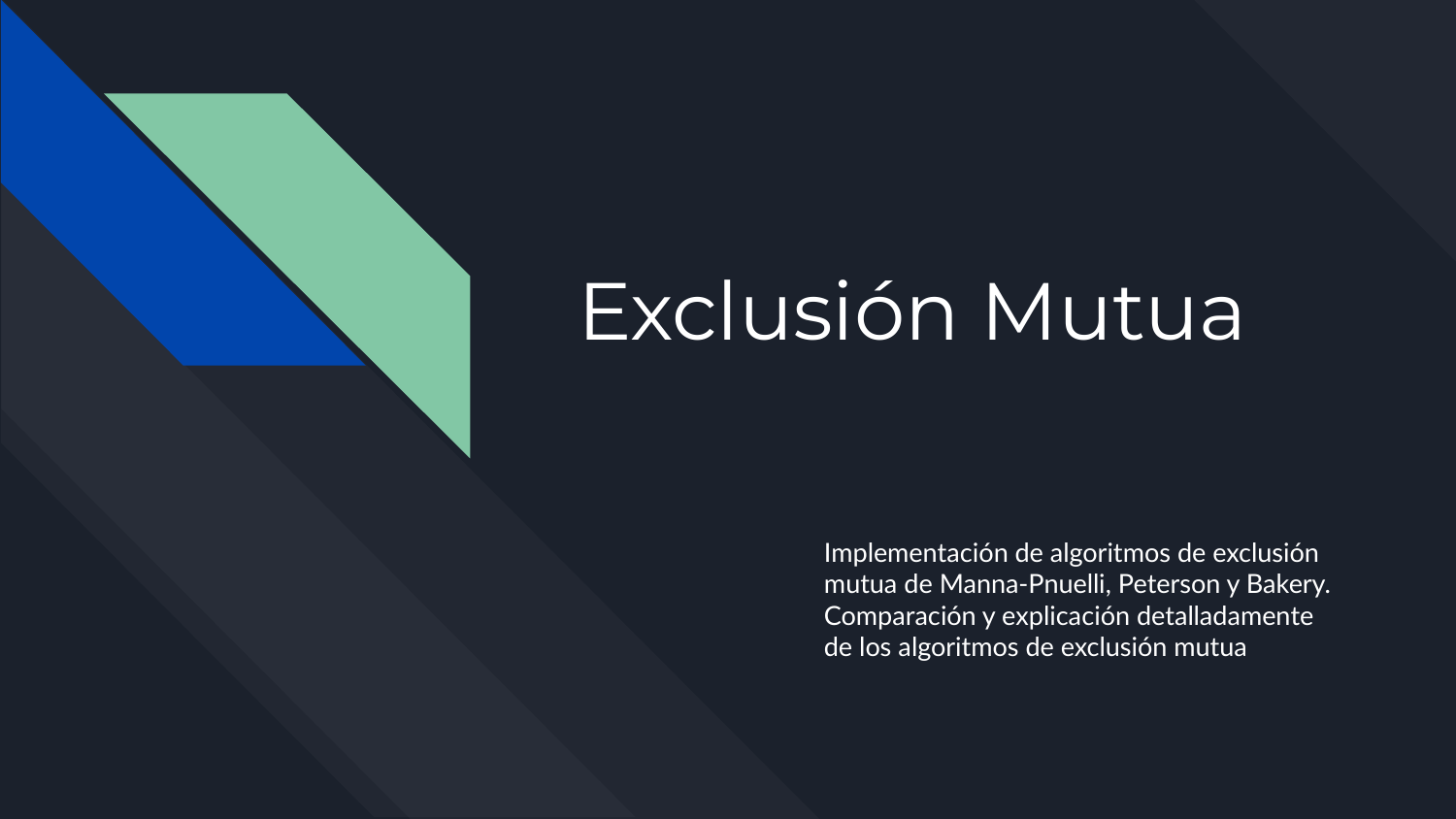

# Exclusión Mutua
Implementación de algoritmos de exclusión mutua de Manna-Pnuelli, Peterson y Bakery. Comparación y explicación detalladamente de los algoritmos de exclusión mutua